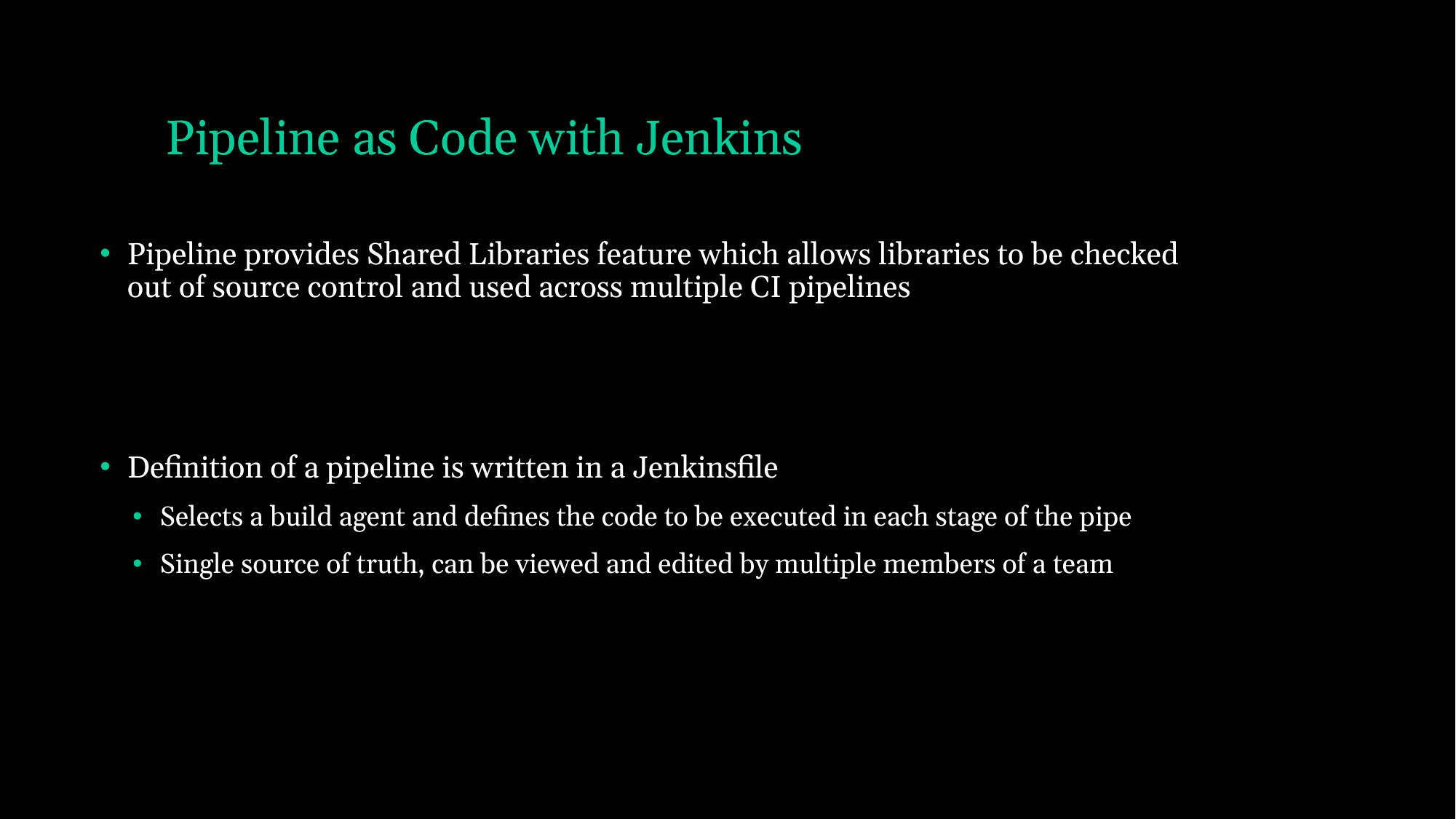

# Pipeline as Code with Jenkins
Pipeline provides Shared Libraries feature which allows libraries to be checked out of source control and used across multiple CI pipelines

Definition of a pipeline is written in a Jenkinsfile
Selects a build agent and defines the code to be executed in each stage of the pipe
Single source of truth, can be viewed and edited by multiple members of a team